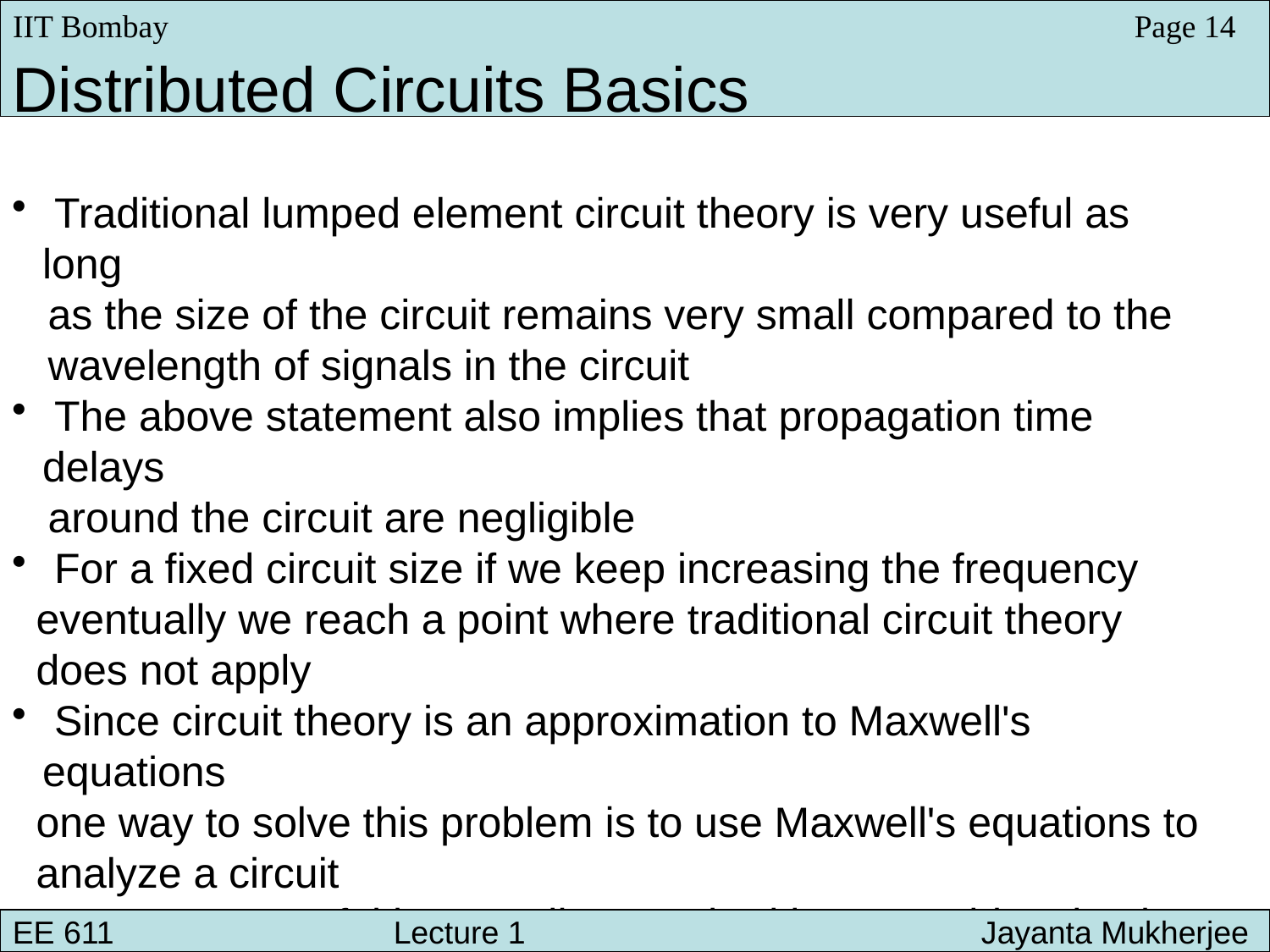

IIT Bombay
Page 14
Distributed Circuits Basics
 Traditional lumped element circuit theory is very useful as long
   as the size of the circuit remains very small compared to the
   wavelength of signals in the circuit
 The above statement also implies that propagation time delays
   around the circuit are negligible
 For a fixed circuit size if we keep increasing the frequency
  eventually we reach a point where traditional circuit theory
  does not apply
 Since circuit theory is an approximation to Maxwell's equations
  one way to solve this problem is to use Maxwell's equations to
  analyze a circuit
 However a useful intermediate method is to consider circuits
  as distributed circuits which are described through
  transmission line theory
EE 611 								          Lecture 1
EE 611 			Lecture 1             			         Jayanta Mukherjee